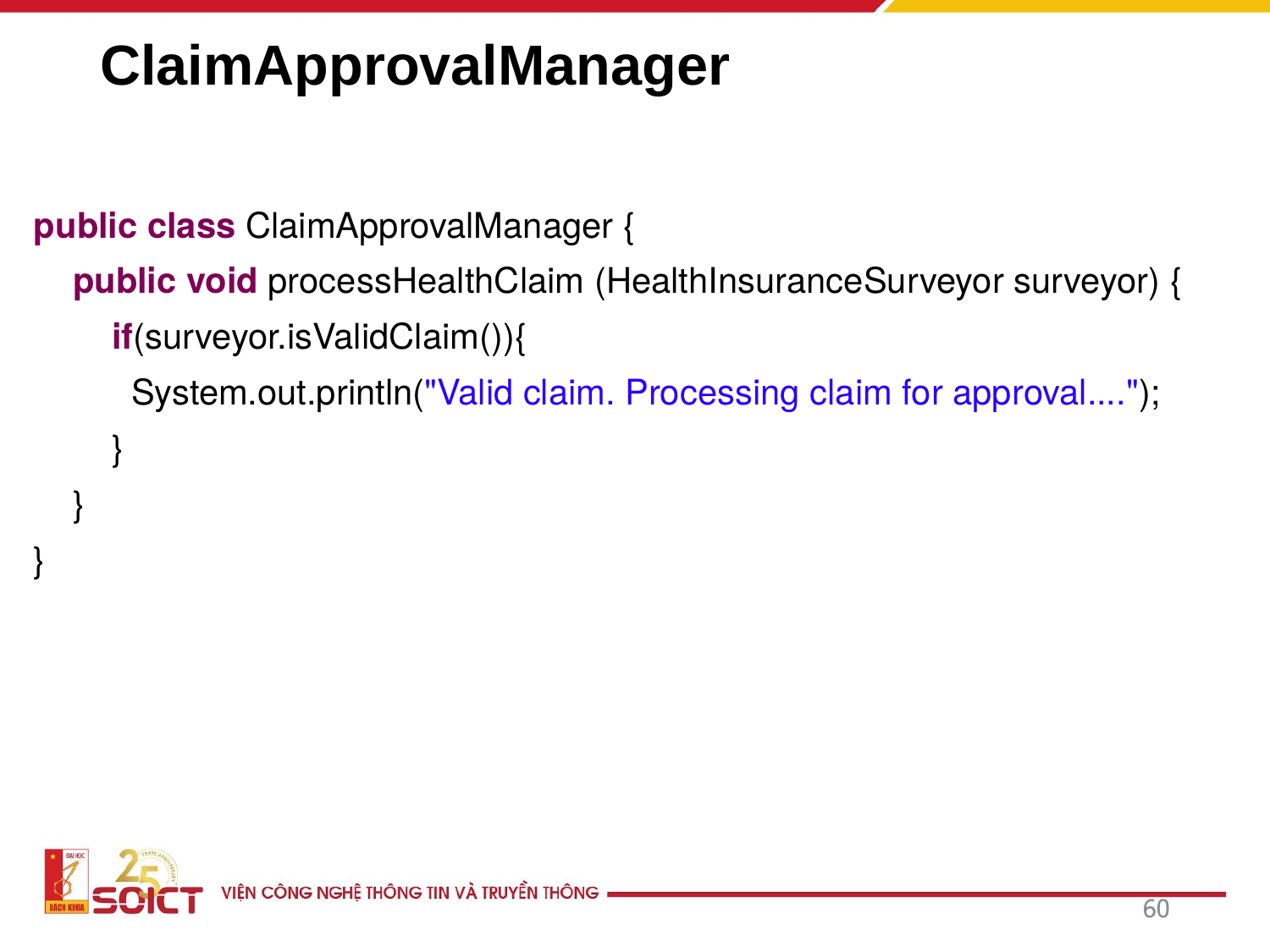

# ClaimApprovalManager
public class ClaimApprovalManager {
    public void processHealthClaim (HealthInsuranceSurveyor surveyor) {
        if(surveyor.isValidClaim()){
          System.out.println("Valid claim. Processing claim for approval....");
        }
    }
}

60